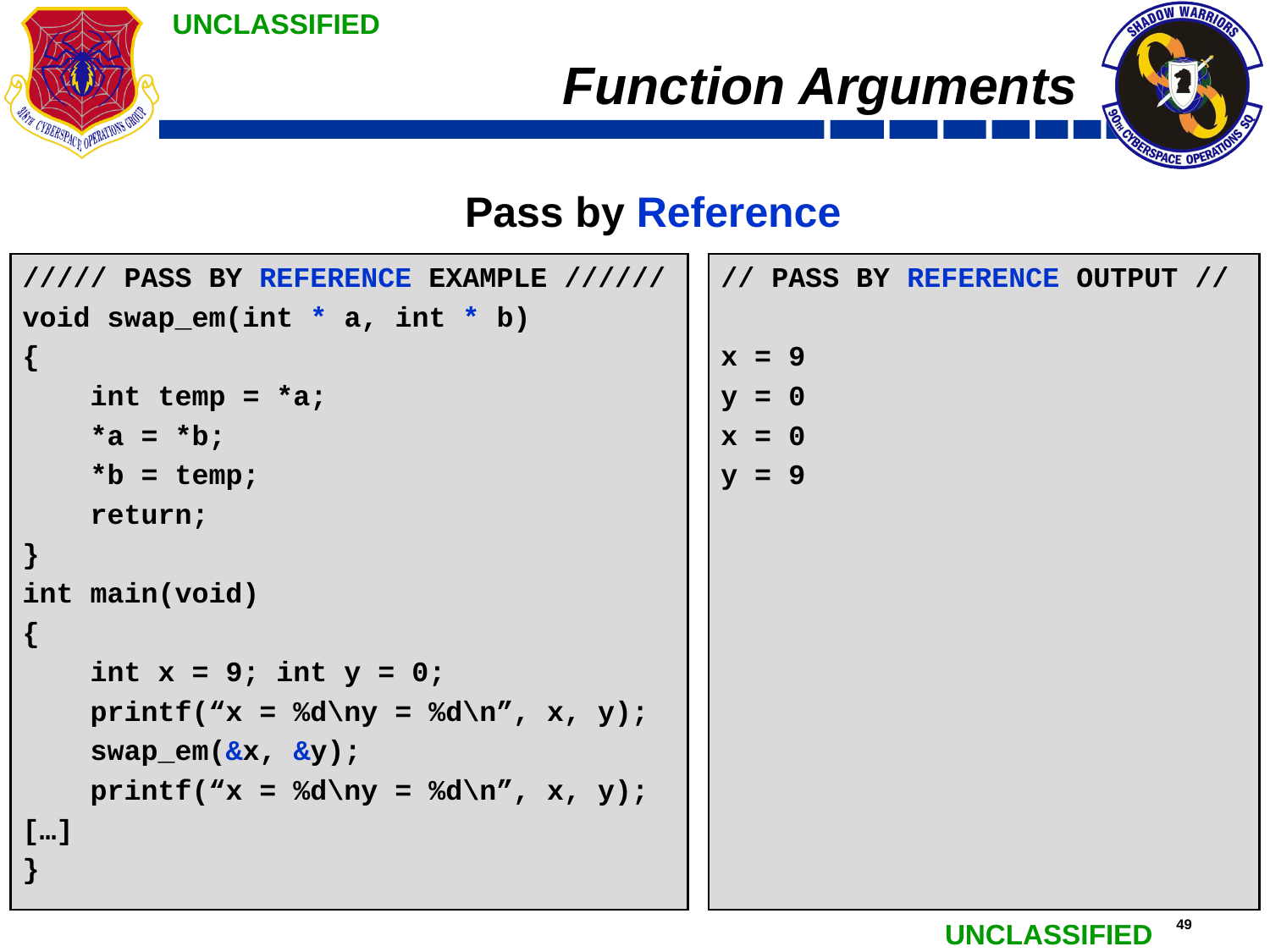

# Function Arguments
Pass by Reference
///// PASS BY REFERENCE EXAMPLE //////
void swap_em(int * a, int * b)
{
    int temp = *a;
    *a = *b;
    *b = temp;
    return;
}
int main(void)
{
    int x = 9; int y = 0;
    printf(“x = %d\ny = %d\n”, x, y);
    swap_em(&x, &y);
    printf(“x = %d\ny = %d\n”, x, y);
[…]
}
// PASS BY REFERENCE OUTPUT //

// PASS BY REFERENCE OUTPUT //

x = 9
y = 0
x = 0
y = 9